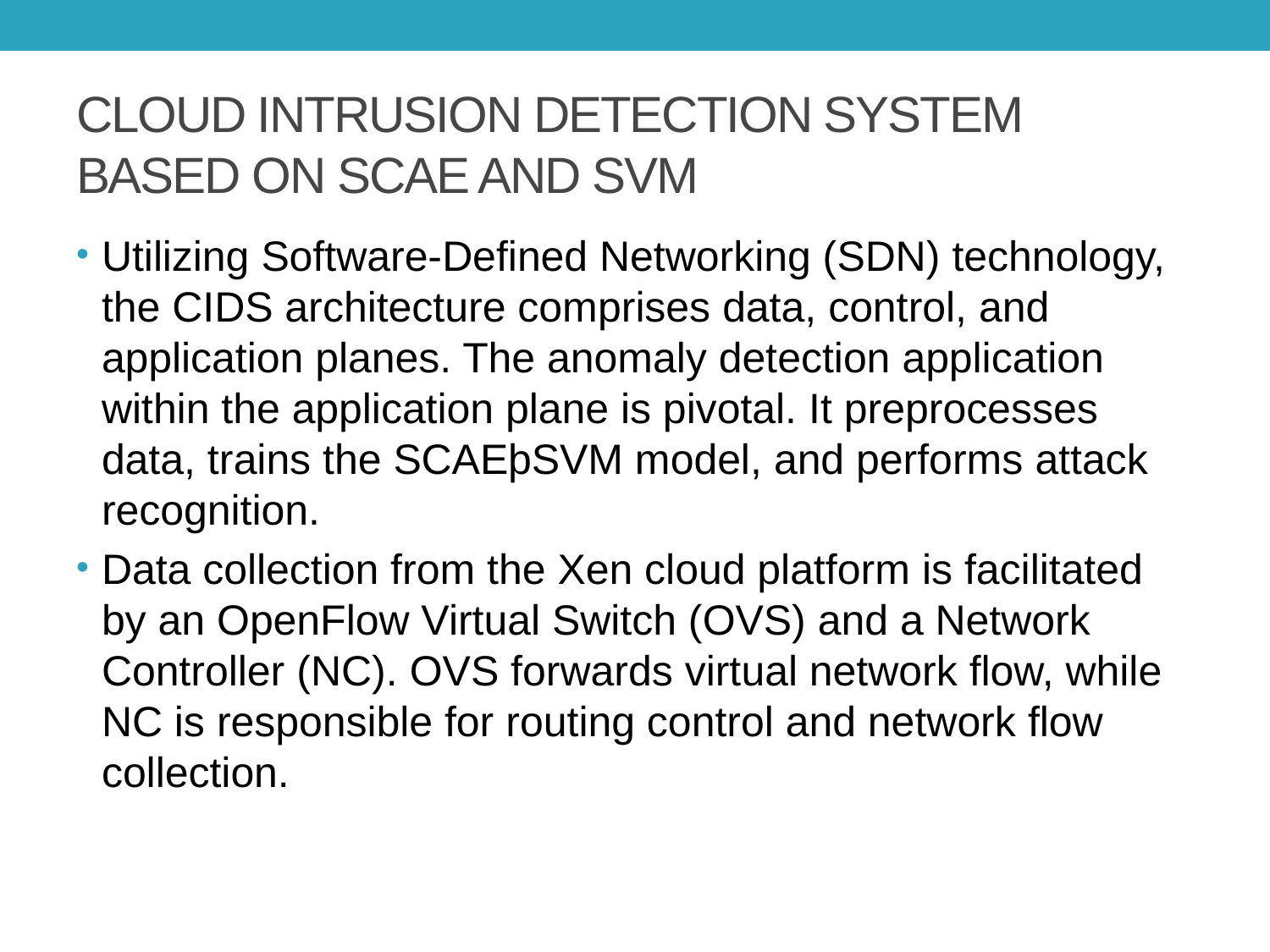

# CLOUD INTRUSION DETECTION SYSTEM BASED ON SCAE AND SVM
Utilizing Software-Defined Networking (SDN) technology, the CIDS architecture comprises data, control, and application planes. The anomaly detection application within the application plane is pivotal. It preprocesses data, trains the SCAEþSVM model, and performs attack recognition.
Data collection from the Xen cloud platform is facilitated by an OpenFlow Virtual Switch (OVS) and a Network Controller (NC). OVS forwards virtual network flow, while NC is responsible for routing control and network flow collection.